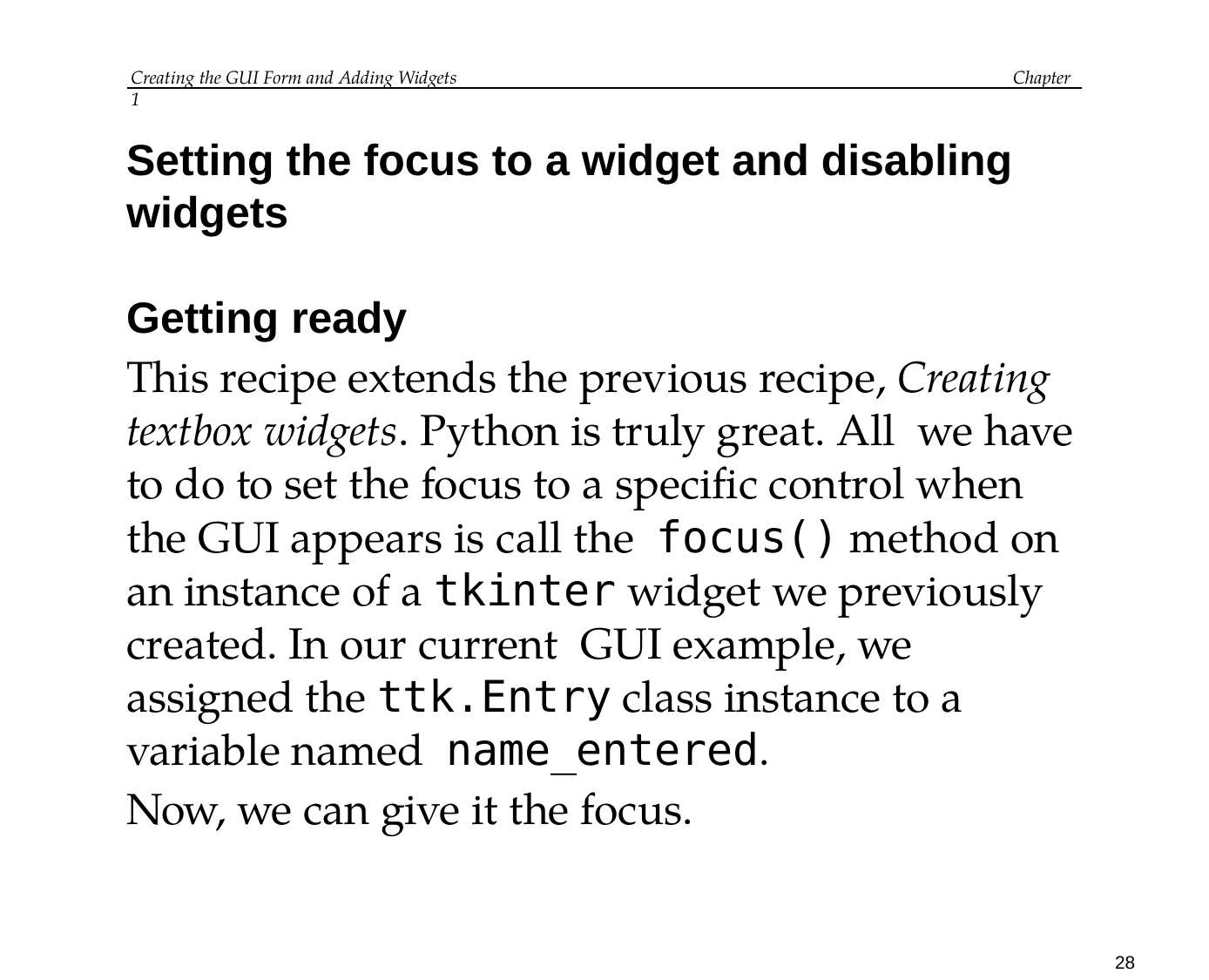

Creating the GUI Form and Adding Widgets	                                        Chapter 1

Setting the focus to a widget and disabling  widgets

Getting ready
This recipe extends the previous recipe, Creating textbox widgets. Python is truly great. All  we have to do to set the focus to a specific control when the GUI appears is call the  focus() method on an instance of a tkinter widget we previously created. In our current  GUI example, we assigned the ttk.Entry class instance to a variable named  name_entered.
Now, we can give it the focus.

28